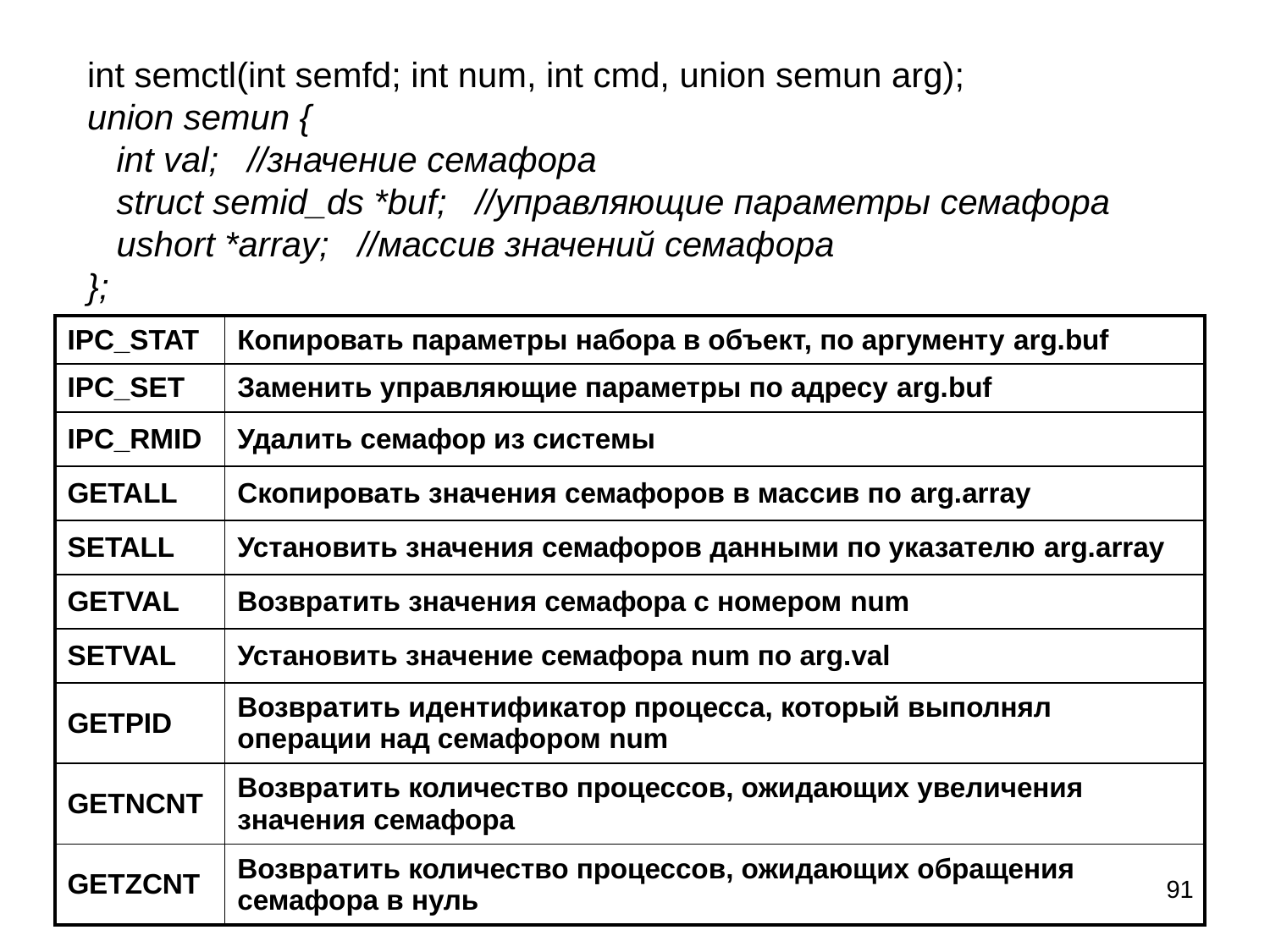

int semctl(int semfd; int num, int cmd, union semun arg);
union semun {
   int val;   //значение семафора
   struct semid_ds *buf;   //управляющие параметры семафора
   ushort *array;   //массив значений семафора
};

| IPC\_STAT | Копировать параметры набора в объект, по аргументу arg.buf |
| --- | --- |
| IPC\_SET | Заменить управляющие параметры по адресу arg.buf |
| IPC\_RMID | Удалить семафор из системы |
| GETALL | Скопировать значения семафоров в массив по arg.array |
| SETALL | Установить значения семафоров данными по указателю arg.array |
| GETVAL | Возвратить значения семафора с номером num |
| SETVAL | Установить значение семафора num по arg.val |
| GETPID | Возвратить идентификатор процесса, который выполнял операции над семафором num |
| GETNCNT | Возвратить количество процессов, ожидающих увеличения значения семафора |
| GETZCNT | Возвратить количество процессов, ожидающих обращения семафора в нуль |
91